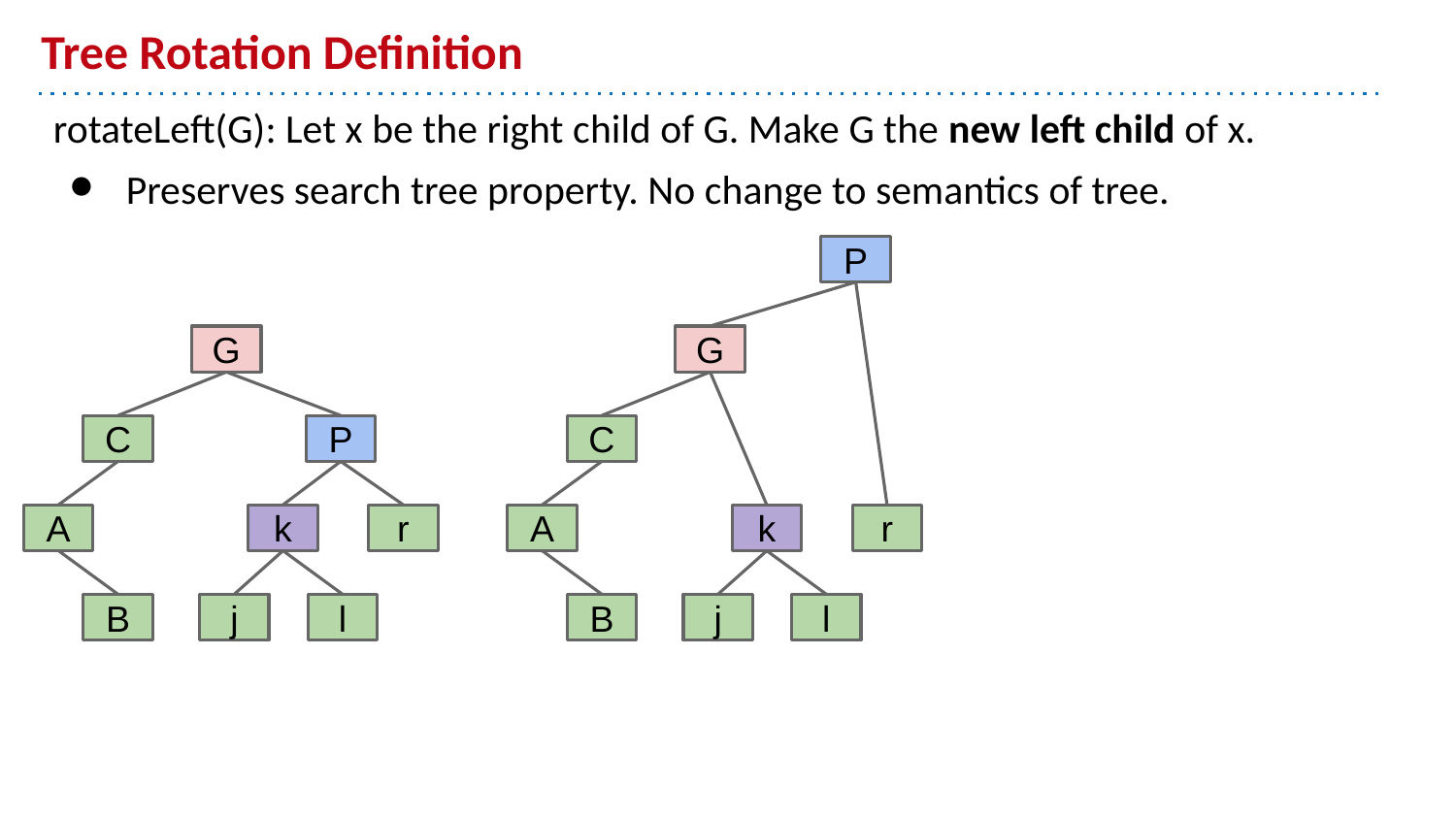

# Tree Rotation Definition
rotateLeft(G): Let x be the right child of G. Make G the new left child of x.
Preserves search tree property. No change to semantics of tree.
P
G
G
C
P
C
A
k
r
A
k
r
B
j
l
B
j
l